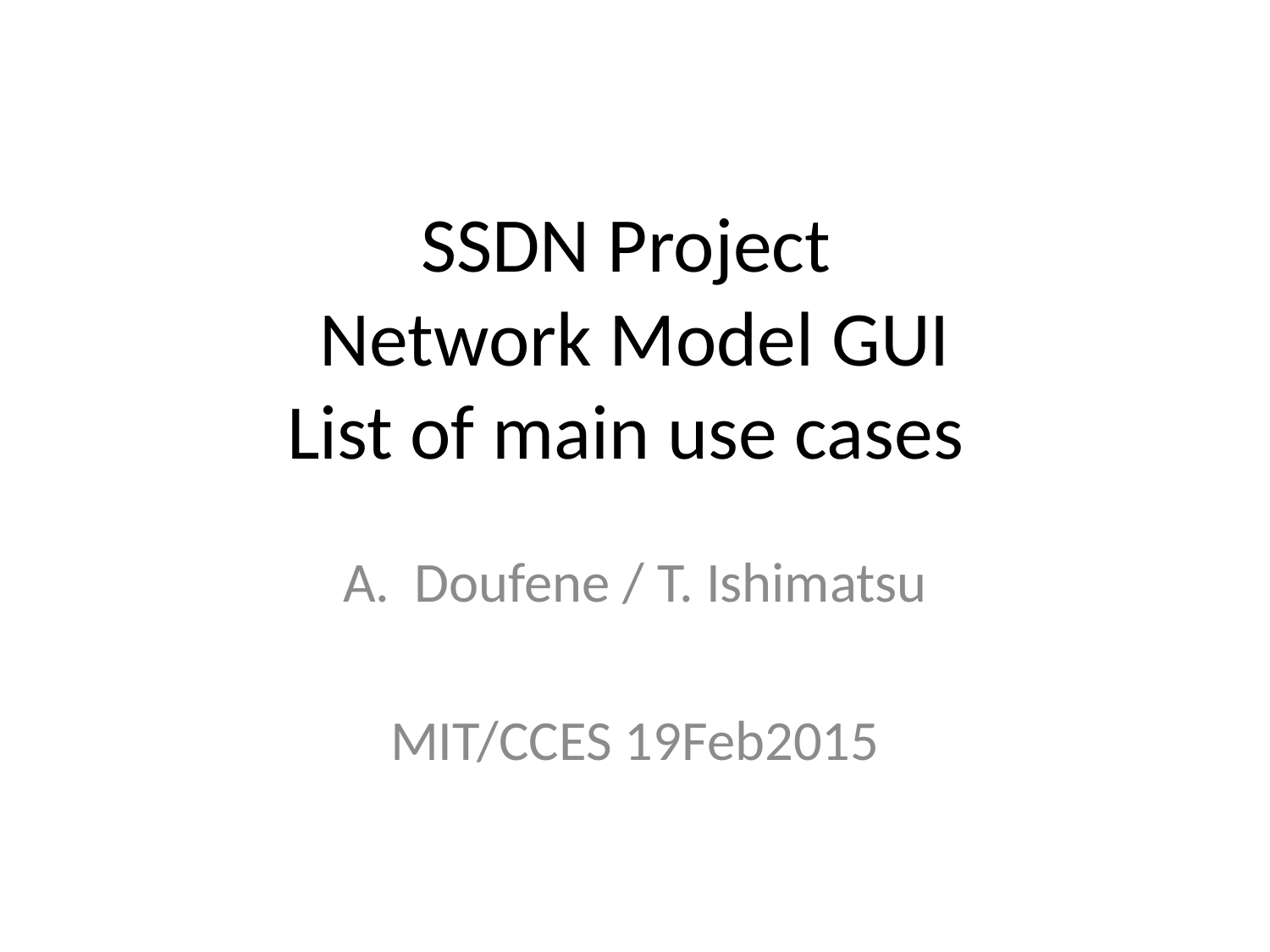

# SSDN Project Network Model GUI List of main use cases
Doufene / T. Ishimatsu

MIT/CCES 19Feb2015